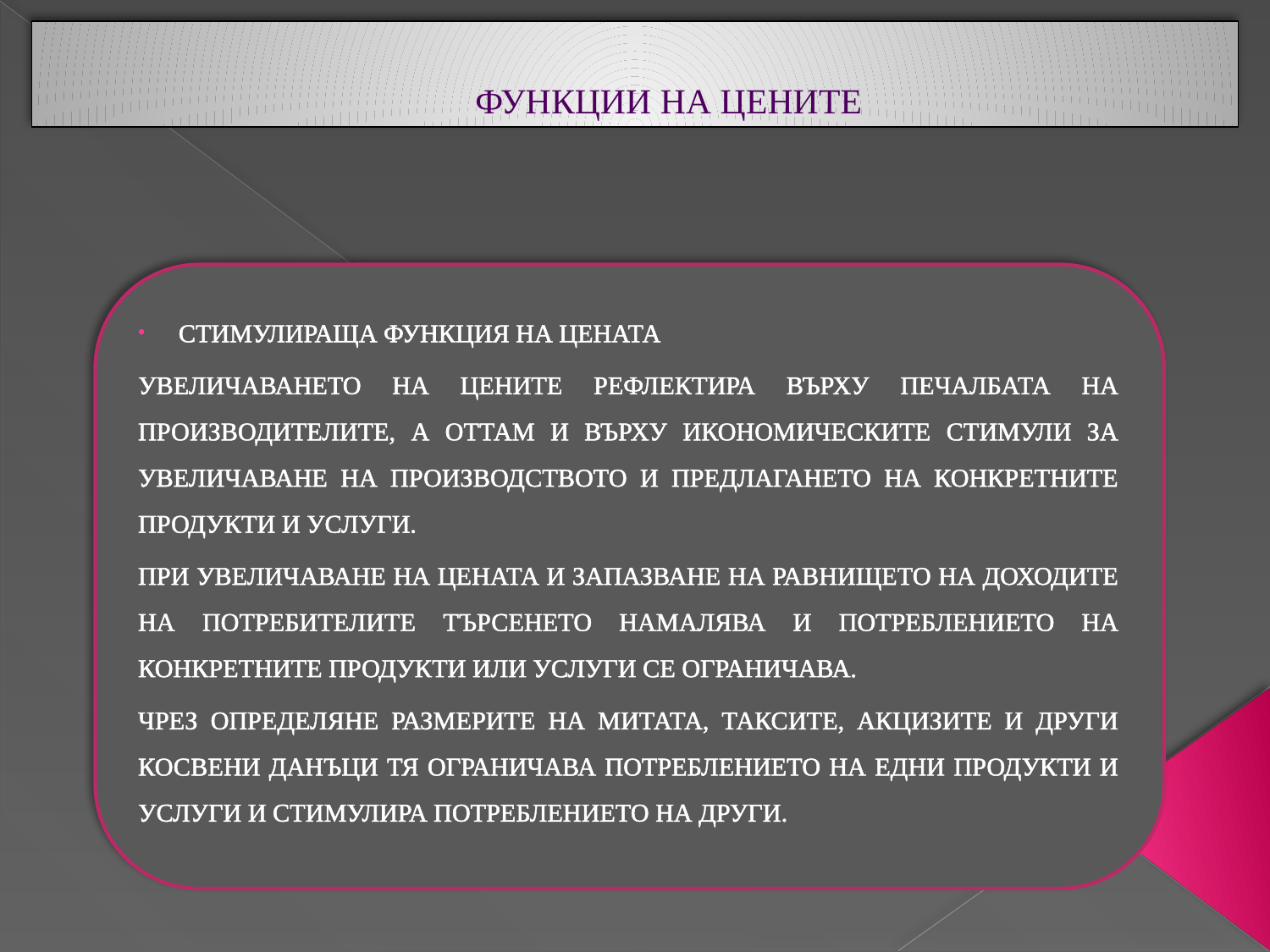

# ФУНКЦИИ НА ЦЕНИТЕ
Стимулираща функция на цената
Увеличаването на цените рефлектира върху печалбата на производителите, а оттам и върху икономическите стимули за увеличаване на производството и предлагането на конкретните продукти и услуги.
При увеличаване на цената и запазване на равнището на доходите на потребителите търсенето намалява и потреблението на конкретните продукти или услуги се ограничава.
Чрез определяне размерите на митата, таксите, акцизите и други косвени данъци тя ограничава потреблението на едни продукти и услуги и стимулира потреблението на други.